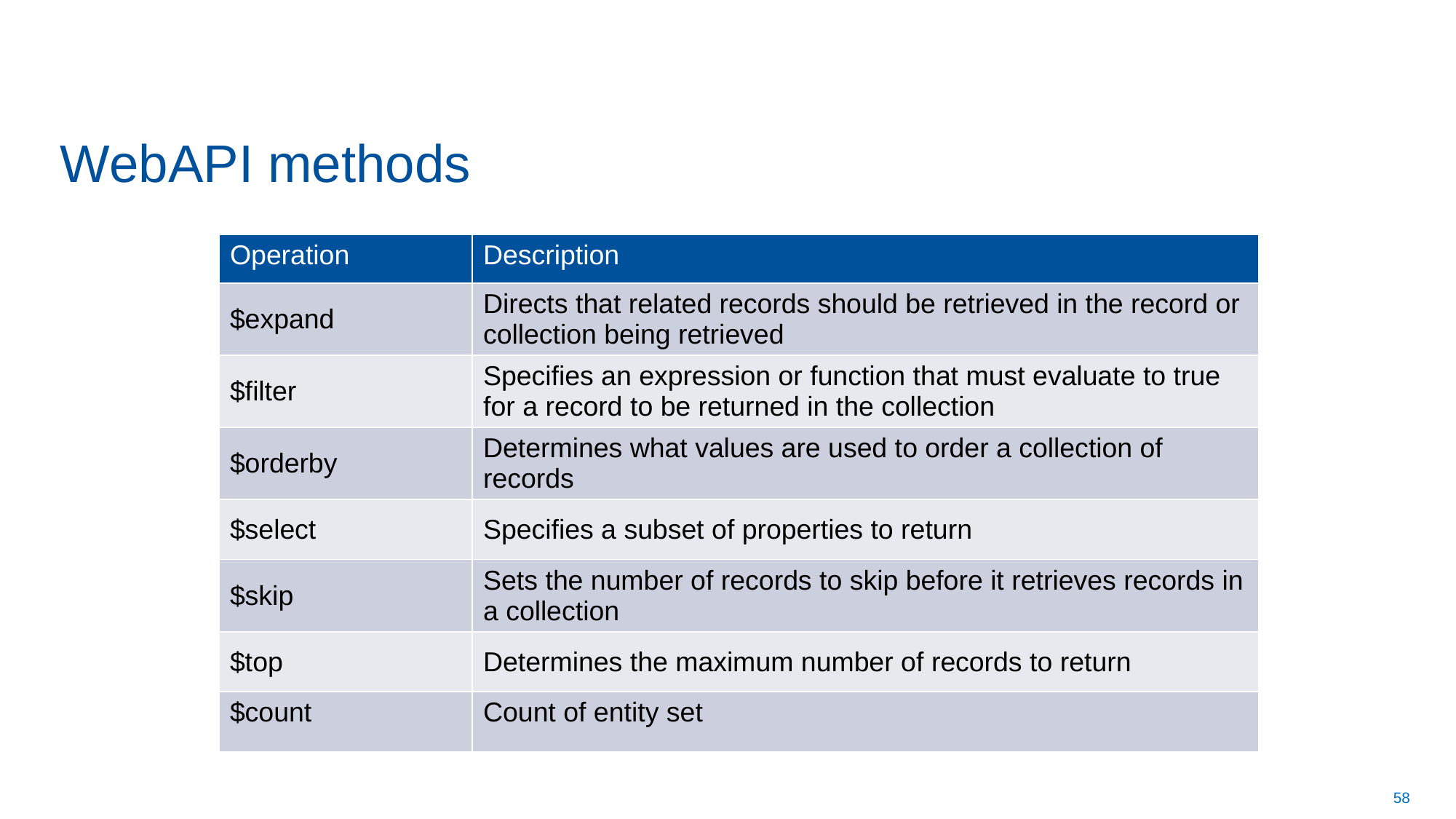

# WebAPI methods

| Operation | Description |
| --- | --- |
| $expand | Directs that related records should be retrieved in the record or collection being retrieved |
| $filter | Specifies an expression or function that must evaluate to true for a record to be returned in the collection |
| $orderby | Determines what values are used to order a collection of records |
| $select | Specifies a subset of properties to return |
| $skip | Sets the number of records to skip before it retrieves records in a collection |
| $top | Determines the maximum number of records to return |
| $count | Count of entity set |